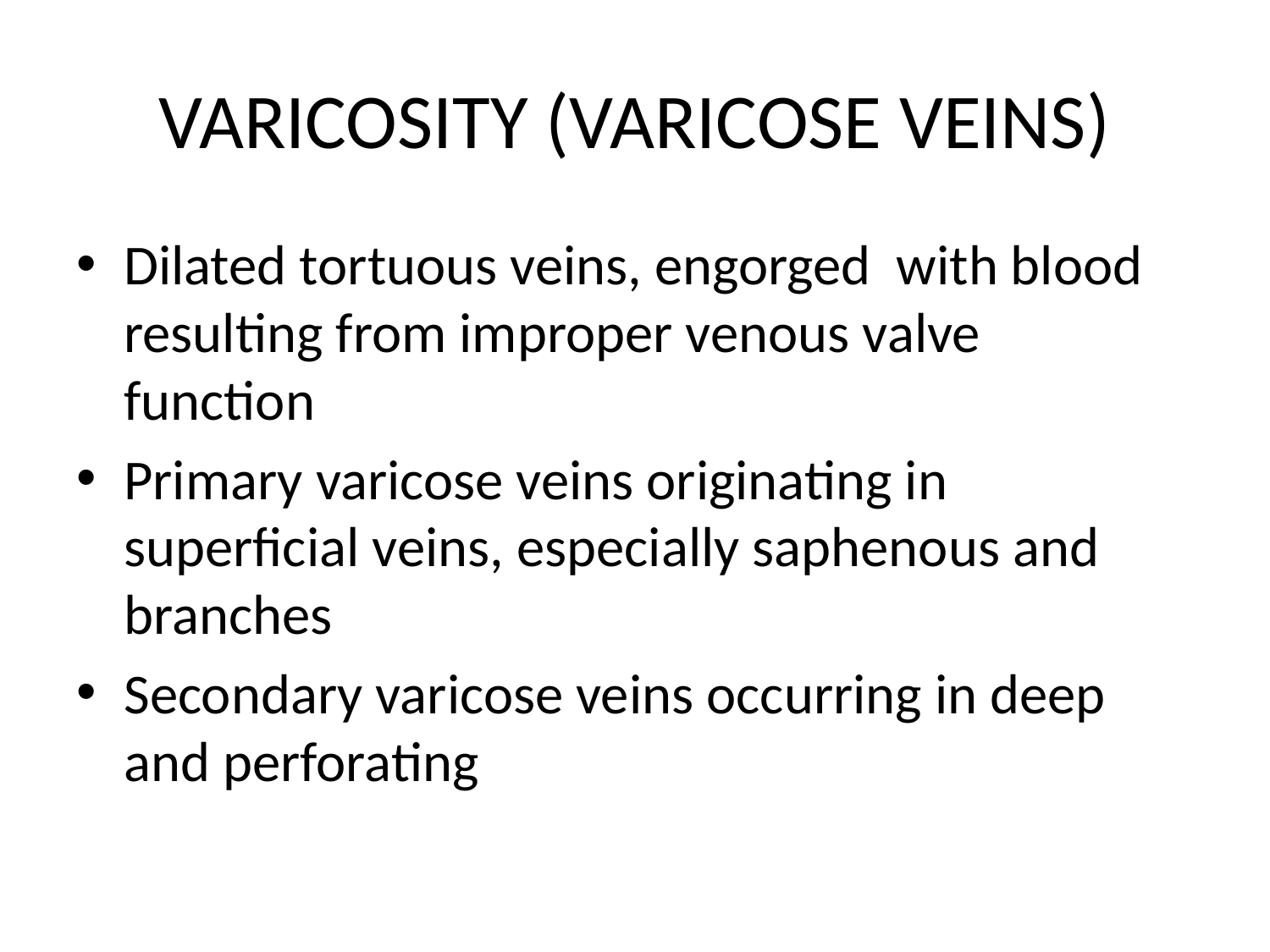

# VARICOSITY (VARICOSE VEINS)
Dilated tortuous veins, engorged  with blood resulting from improper venous valve  function
Primary varicose veins originating in superficial veins, especially saphenous and branches
Secondary varicose veins occurring in deep and perforating